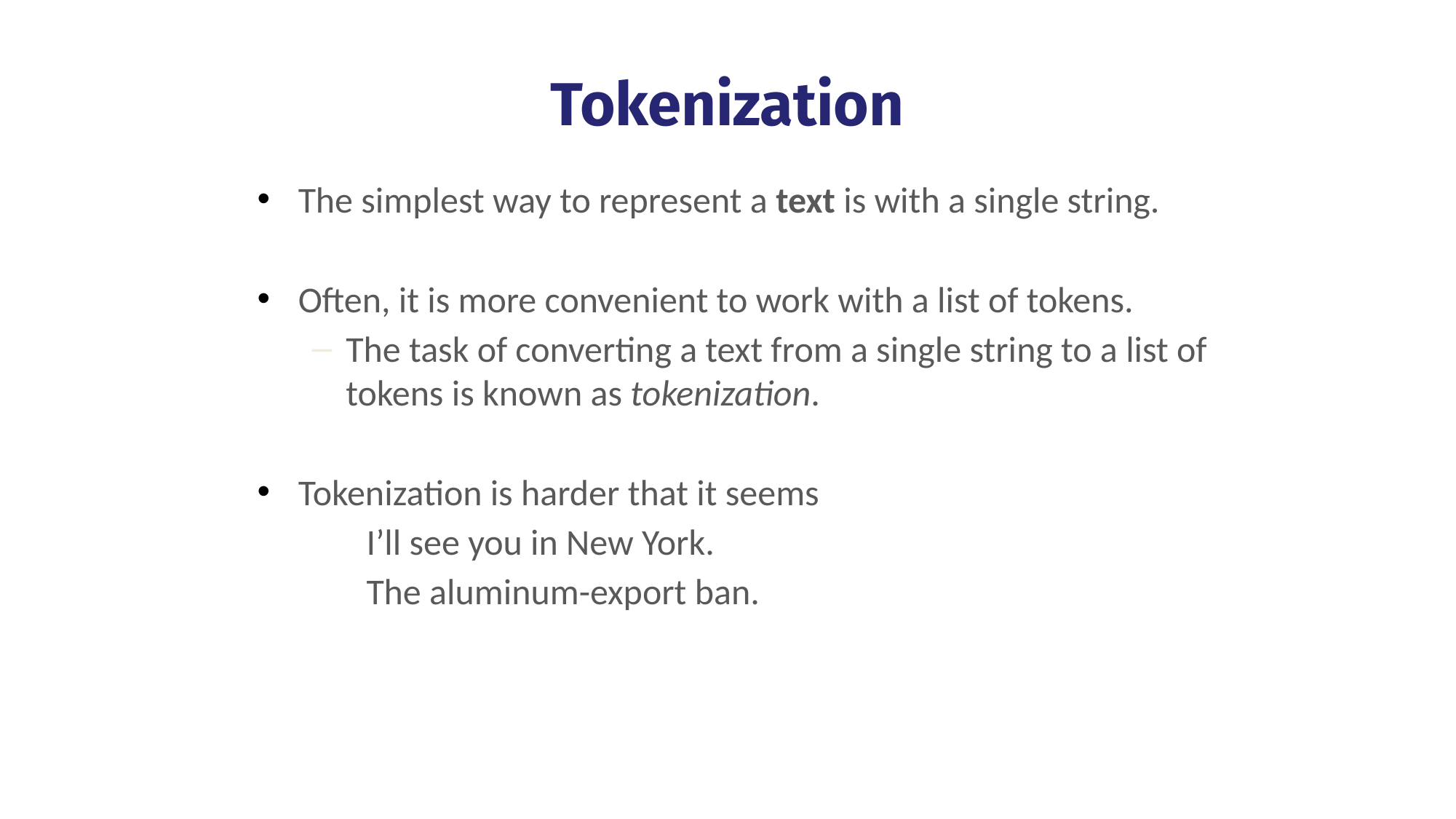

# Tokenization
The simplest way to represent a text is with a single string.

Often, it is more convenient to work with a list of tokens.
The task of converting a text from a single string to a list of tokens is known as tokenization.

Tokenization is harder that it seems
I’ll see you in New York.
The aluminum-export ban.